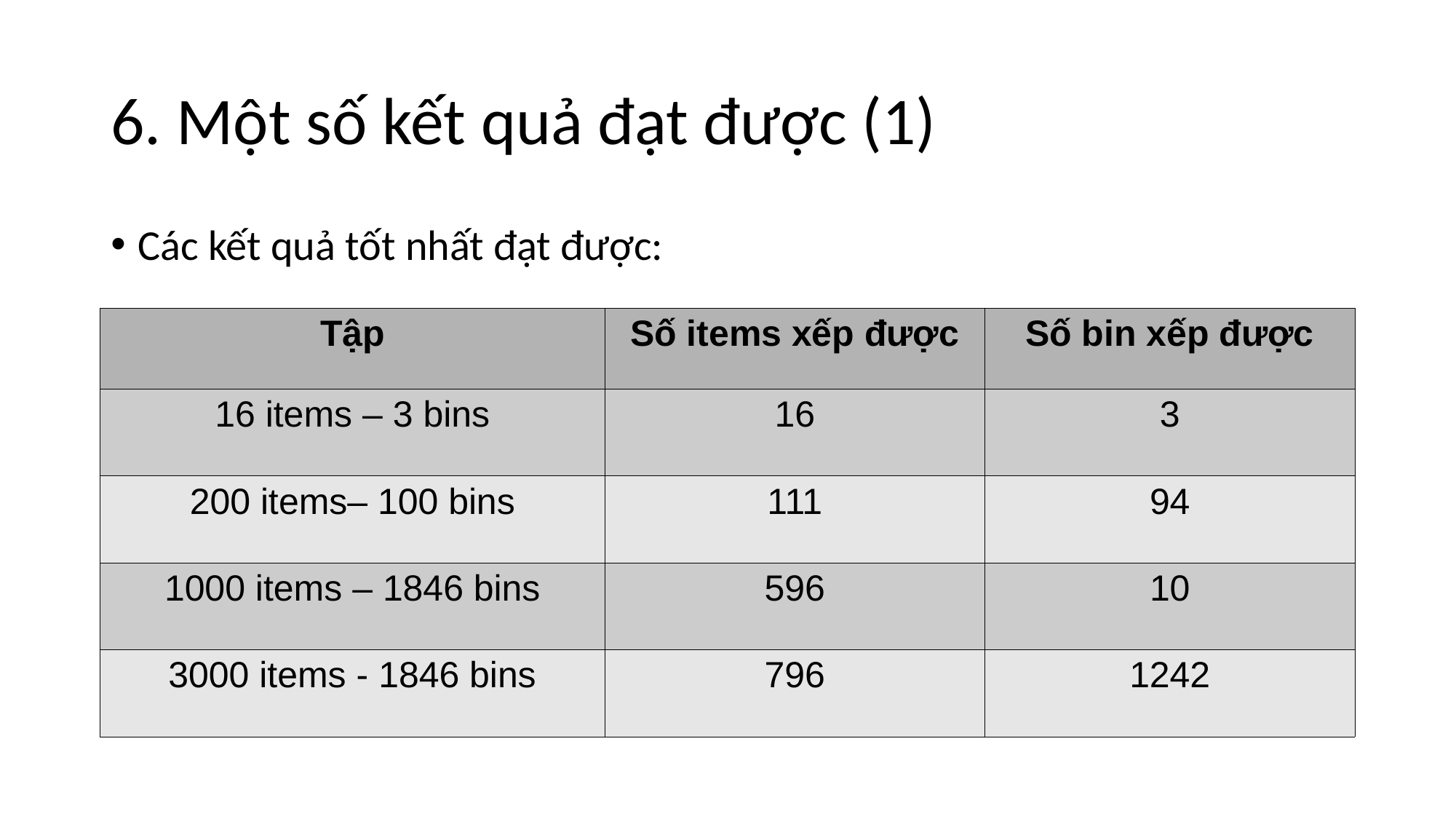

6. Một số kết quả đạt được (1)
Các kết quả tốt nhất đạt được:
| Tập | Số items xếp được | Số bin xếp được |
| --- | --- | --- |
| 16 items – 3 bins | 16 | 3 |
| 200 items– 100 bins | 111 | 94 |
| 1000 items – 1846 bins | 596 | 10 |
| 3000 items - 1846 bins | 796 | 1242 |